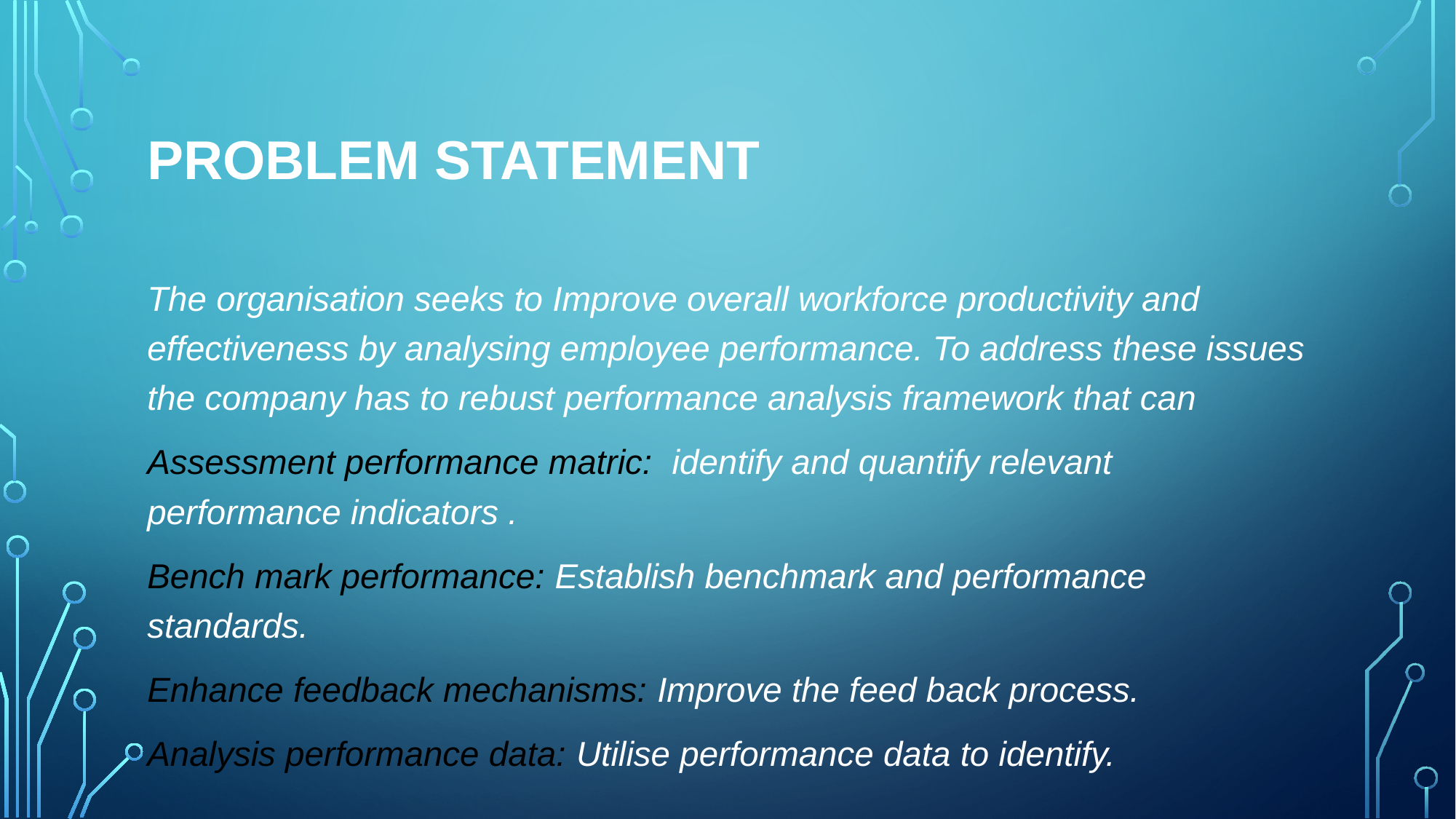

# Problem statement
The organisation seeks to Improve overall workforce productivity and effectiveness by analysing employee performance. To address these issues the company has to rebust performance analysis framework that can
Assessment performance matric:  identify and quantify relevant performance indicators .
Bench mark performance: Establish benchmark and performance standards.
Enhance feedback mechanisms: Improve the feed back process.
Analysis performance data: Utilise performance data to identify.